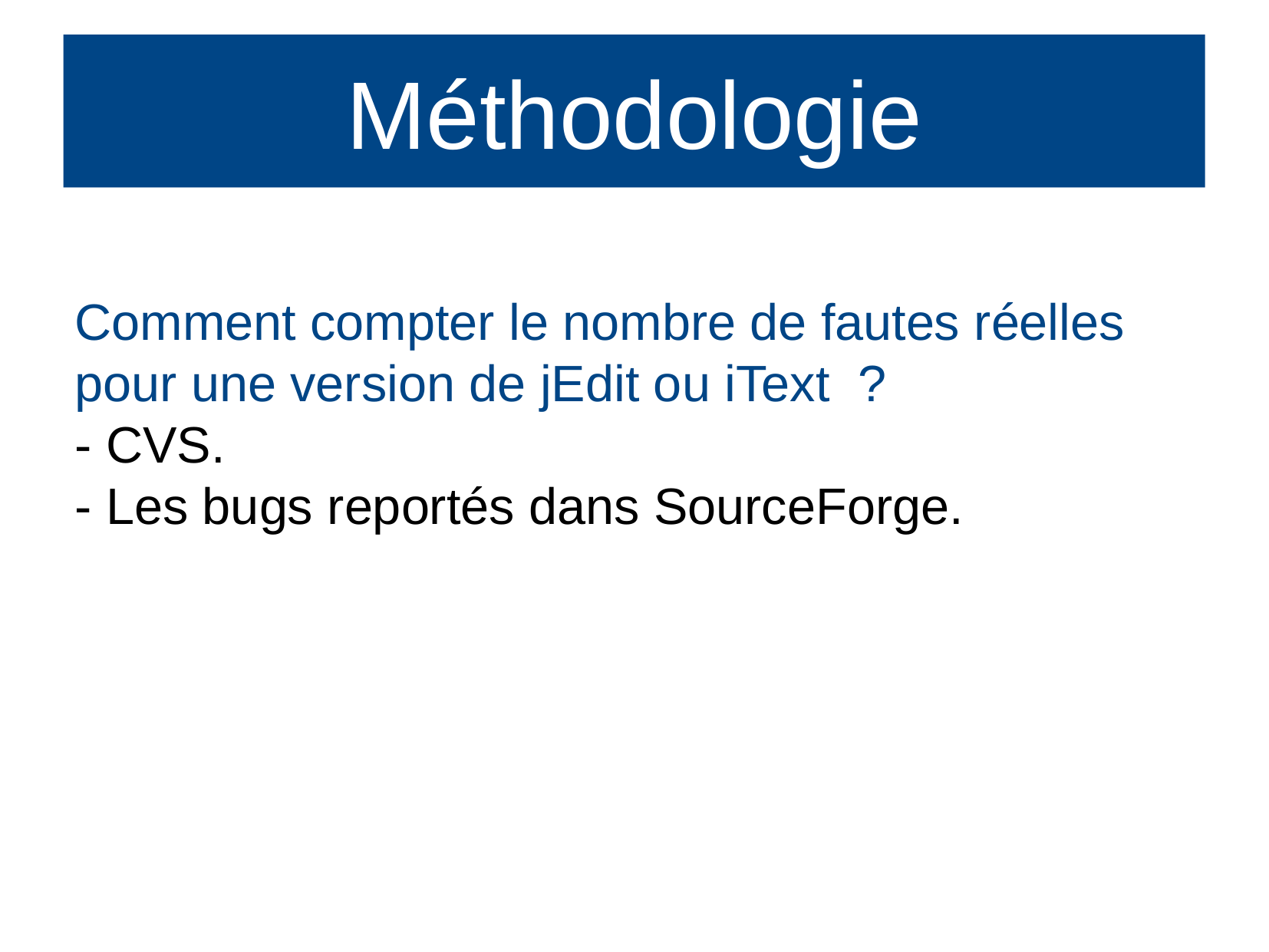

Méthodologie

Comment compter le nombre de fautes réelles pour une version de jEdit ou iText  ?
- CVS.
- Les bugs reportés dans SourceForge.